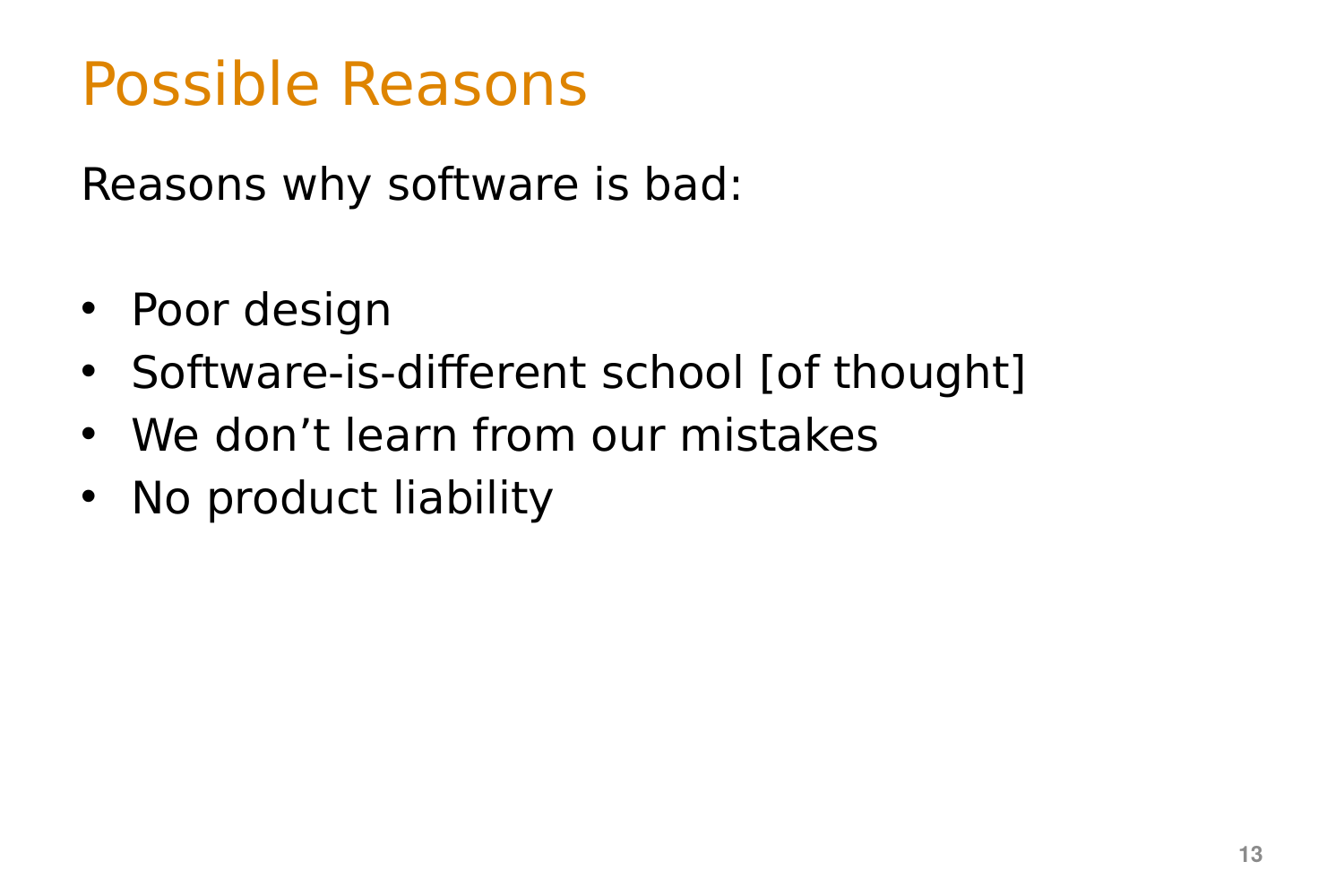

# Possible Reasons
Reasons why software is bad:

Poor design
Software-is-different school [of thought]
We don’t learn from our mistakes
No product liability
13